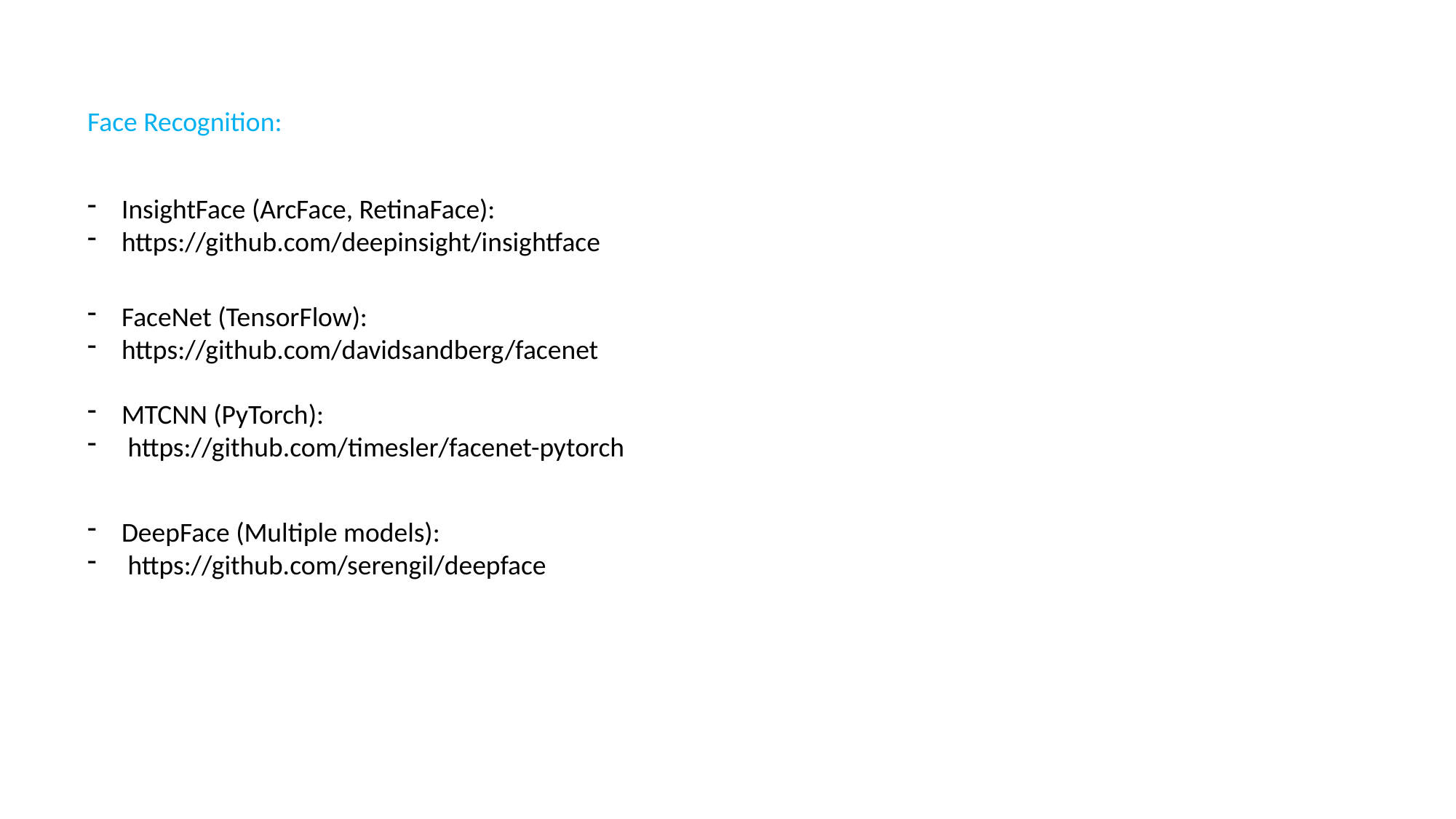

Face Recognition:
InsightFace (ArcFace, RetinaFace):
https://github.com/deepinsight/insightface
FaceNet (TensorFlow):
https://github.com/davidsandberg/facenet
MTCNN (PyTorch):
 https://github.com/timesler/facenet-pytorch
DeepFace (Multiple models):
 https://github.com/serengil/deepface